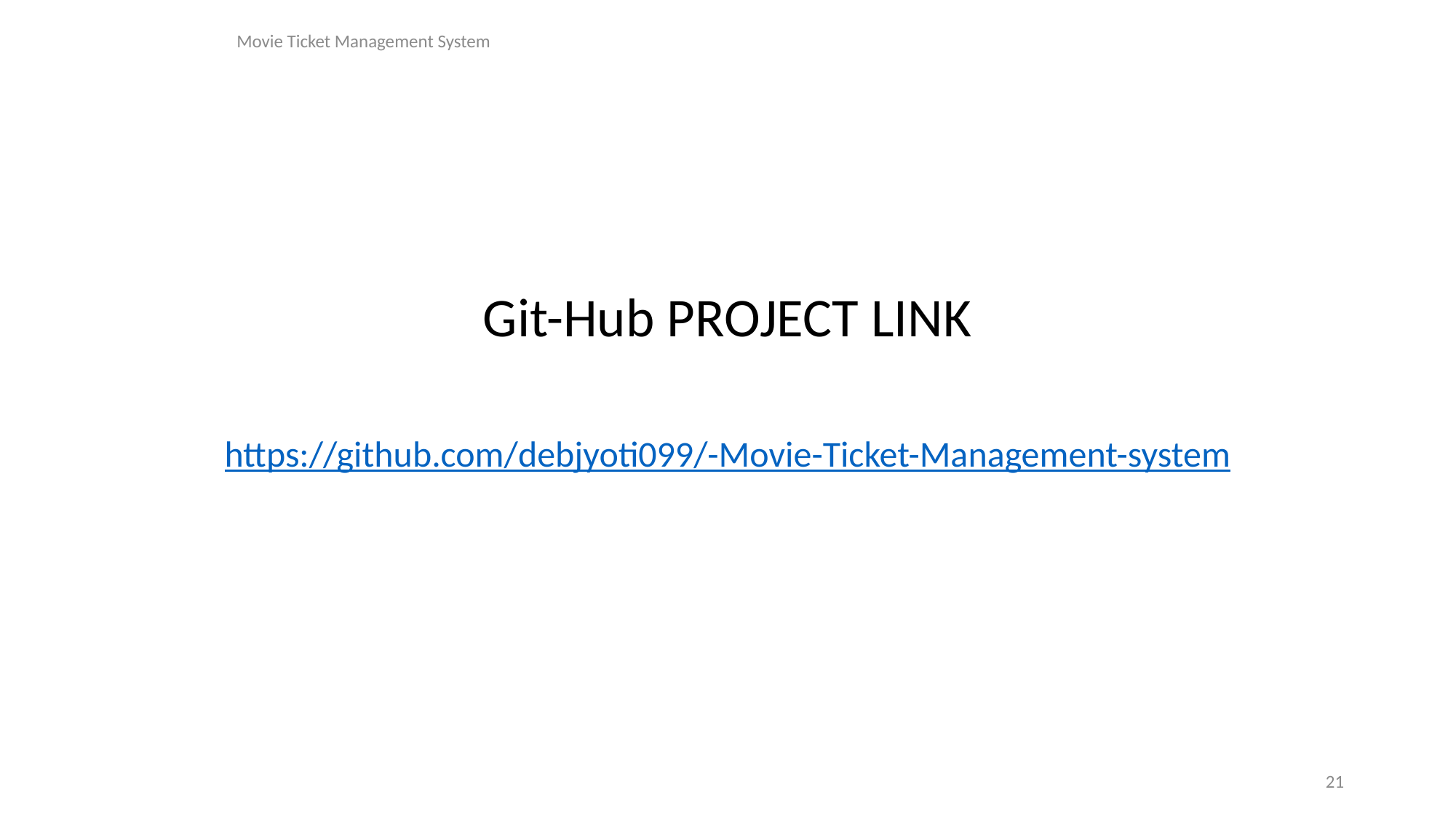

Movie Ticket Management System
# Git-Hub PROJECT LINK
https://github.com/debjyoti099/-Movie-Ticket-Management-system
21